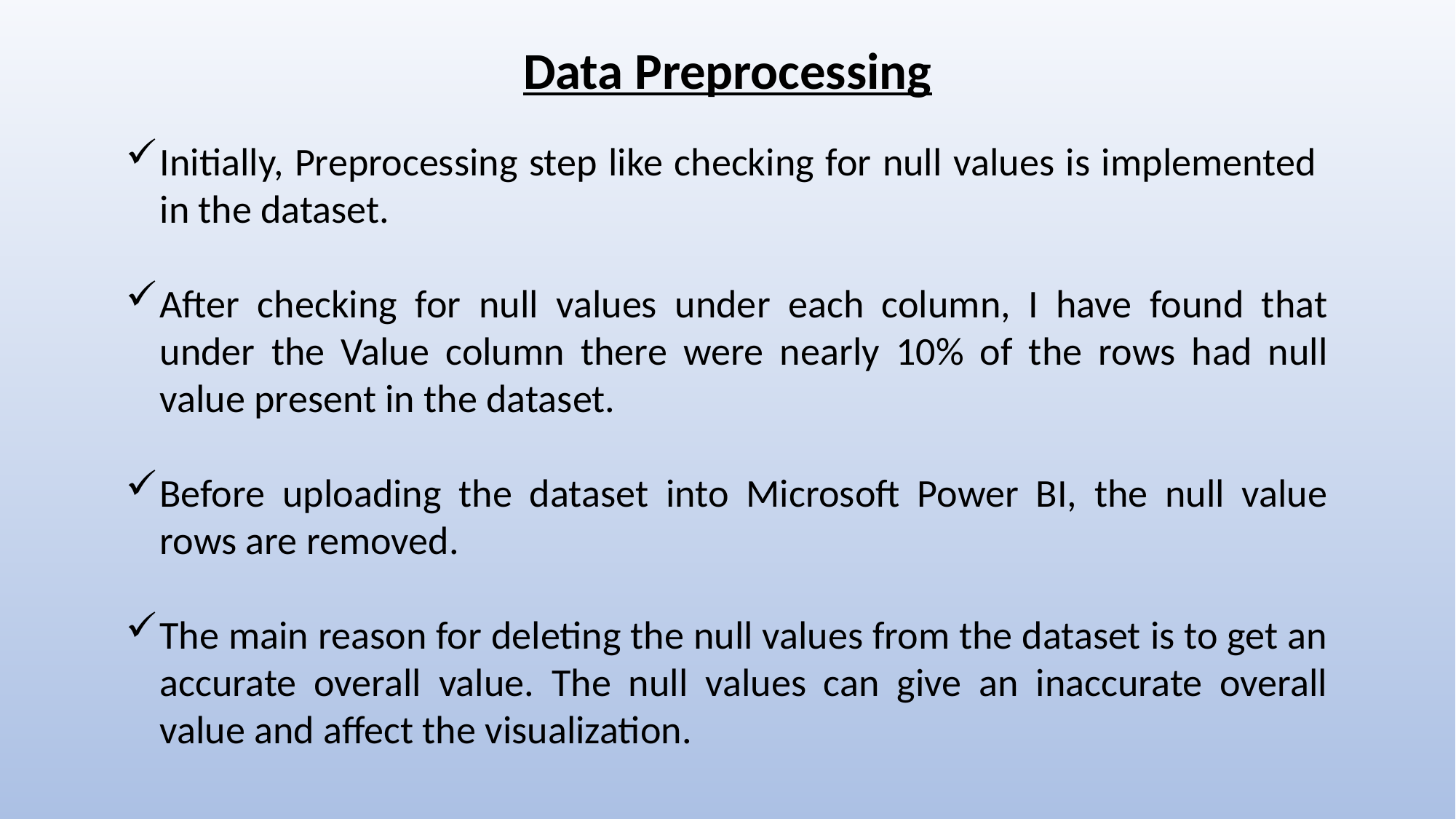

Data Preprocessing
Initially, Preprocessing step like checking for null values is implemented  in the dataset.

After checking for null values under each column, I have found that under the Value column there were nearly 10% of the rows had null value present in the dataset.

Before uploading the dataset into Microsoft Power BI, the null value rows are removed.

The main reason for deleting the null values from the dataset is to get an accurate overall value. The null values can give an inaccurate overall value and affect the visualization.